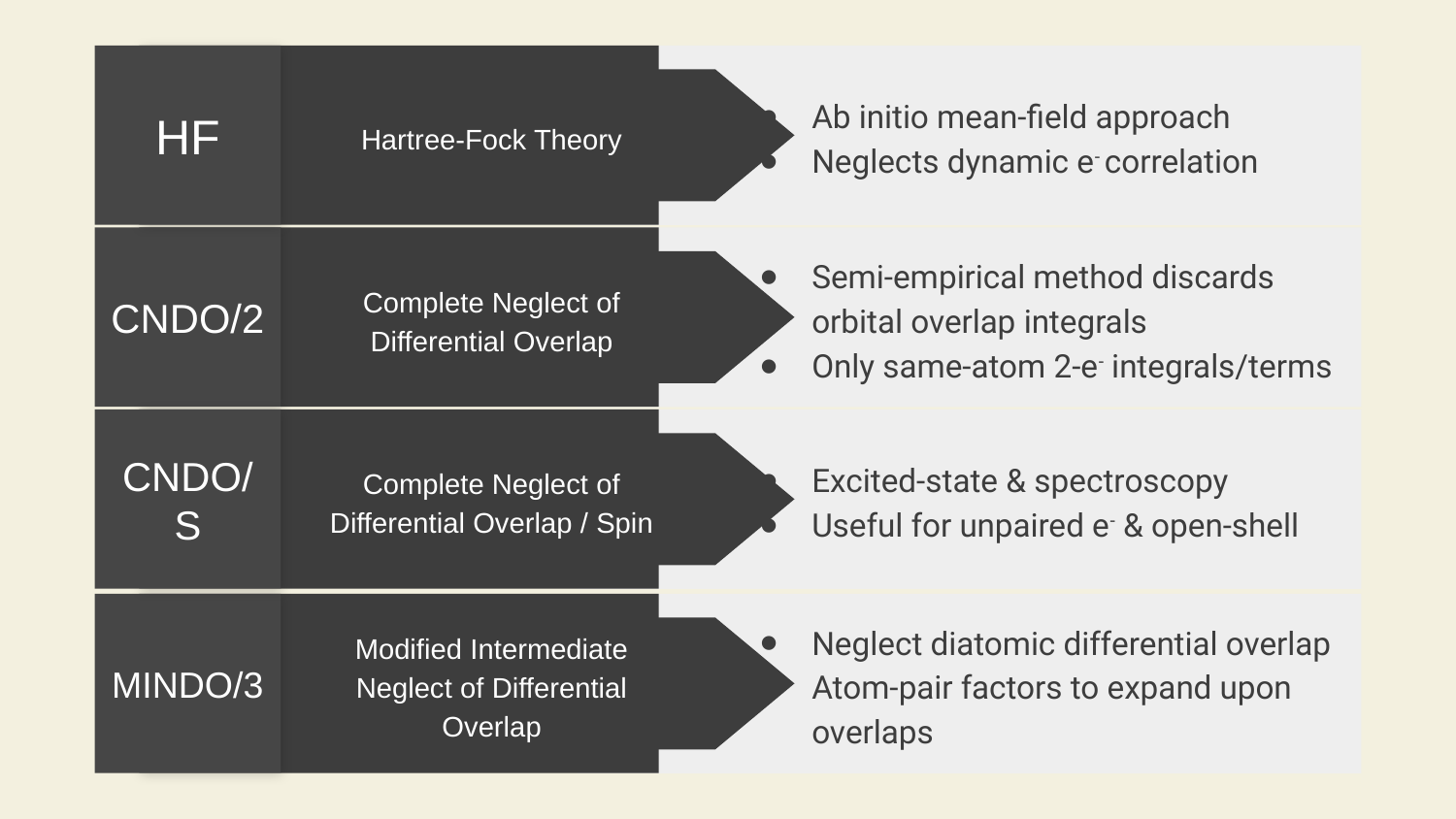

HF
Ab initio mean-field approach
Neglects dynamic e- correlation
Hartree-Fock Theory

CNDO/2
Semi-empirical method discards orbital overlap integrals
Only same-atom 2-e- integrals/terms
Complete Neglect of Differential Overlap

CNDO/S
Excited-state & spectroscopy
Useful for unpaired e- & open-shell
Complete Neglect of Differential Overlap / Spin

MINDO/3

Neglect diatomic differential overlap
Atom-pair factors to expand upon overlaps
Modified Intermediate Neglect of Differential Overlap